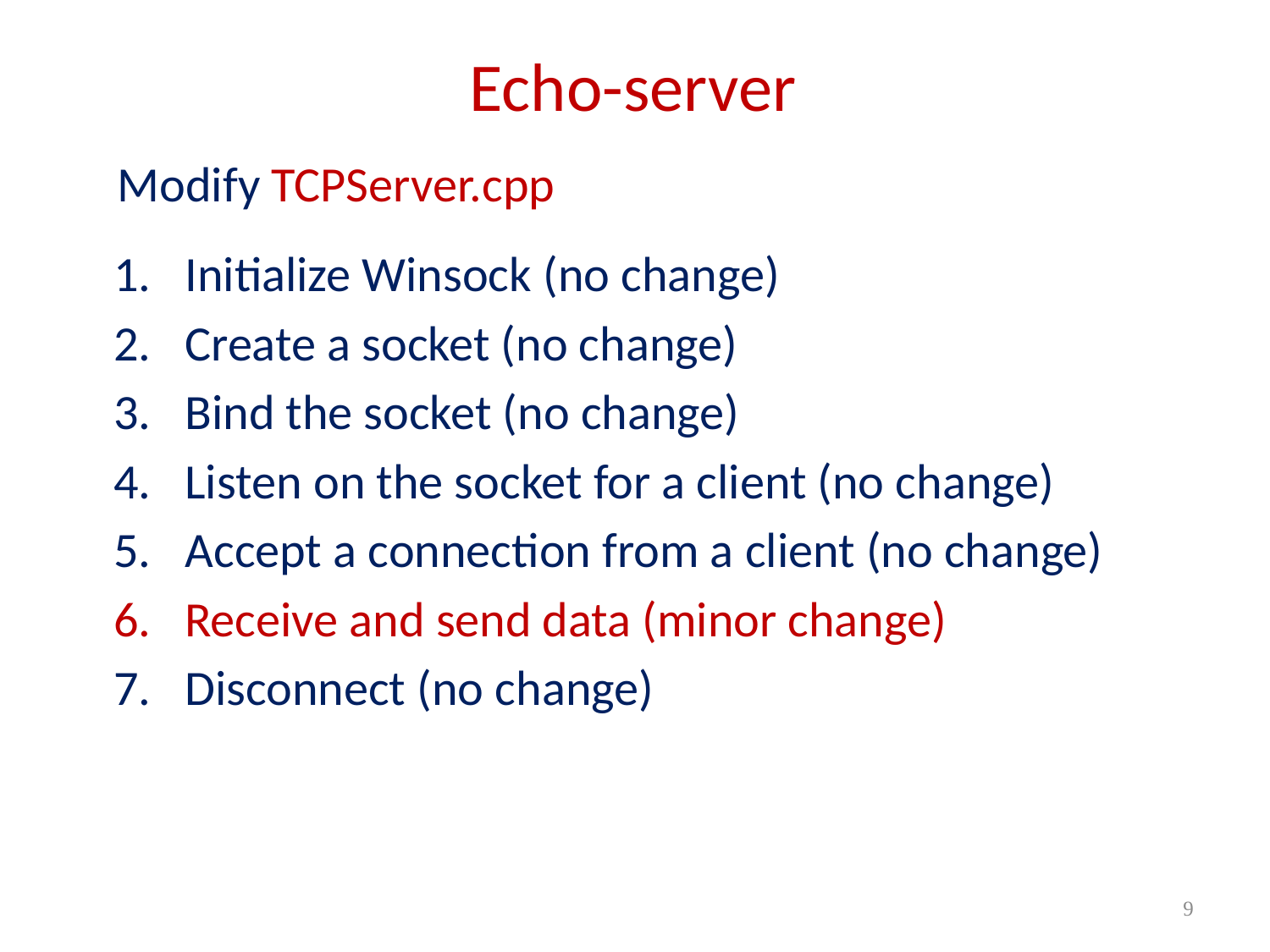

# Echo-server
Modify TCPServer.cpp
Initialize Winsock (no change)
Create a socket (no change)
Bind the socket (no change)
Listen on the socket for a client (no change)
Accept a connection from a client (no change)
Receive and send data (minor change)
Disconnect (no change)
9